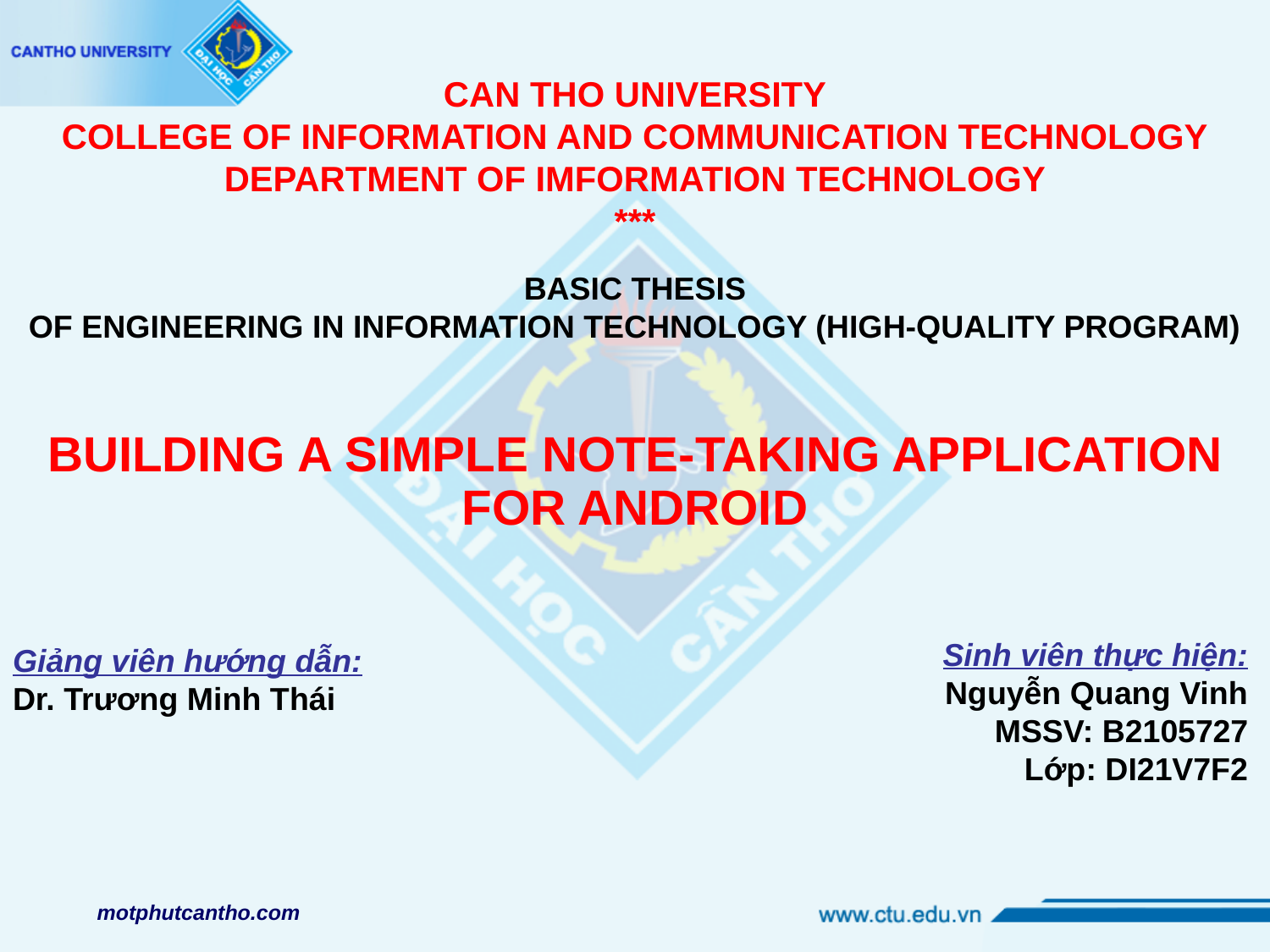

# CAN THO UNIVERSITY COLLEGE OF INFORMATION AND COMMUNICATION TECHNOLOGY DEPARTMENT OF IMFORMATION TECHNOLOGY ***
BASIC THESIS
OF ENGINEERING IN INFORMATION TECHNOLOGY (HIGH-QUALITY PROGRAM)
BUILDING A SIMPLE NOTE-TAKING APPLICATION FOR ANDROID
Giảng viên hướng dẫn:
Dr. Trương Minh Thái
Sinh viên thực hiện:
Nguyễn Quang Vinh
MSSV: B2105727
Lớp: DI21V7F2
motphutcantho.com